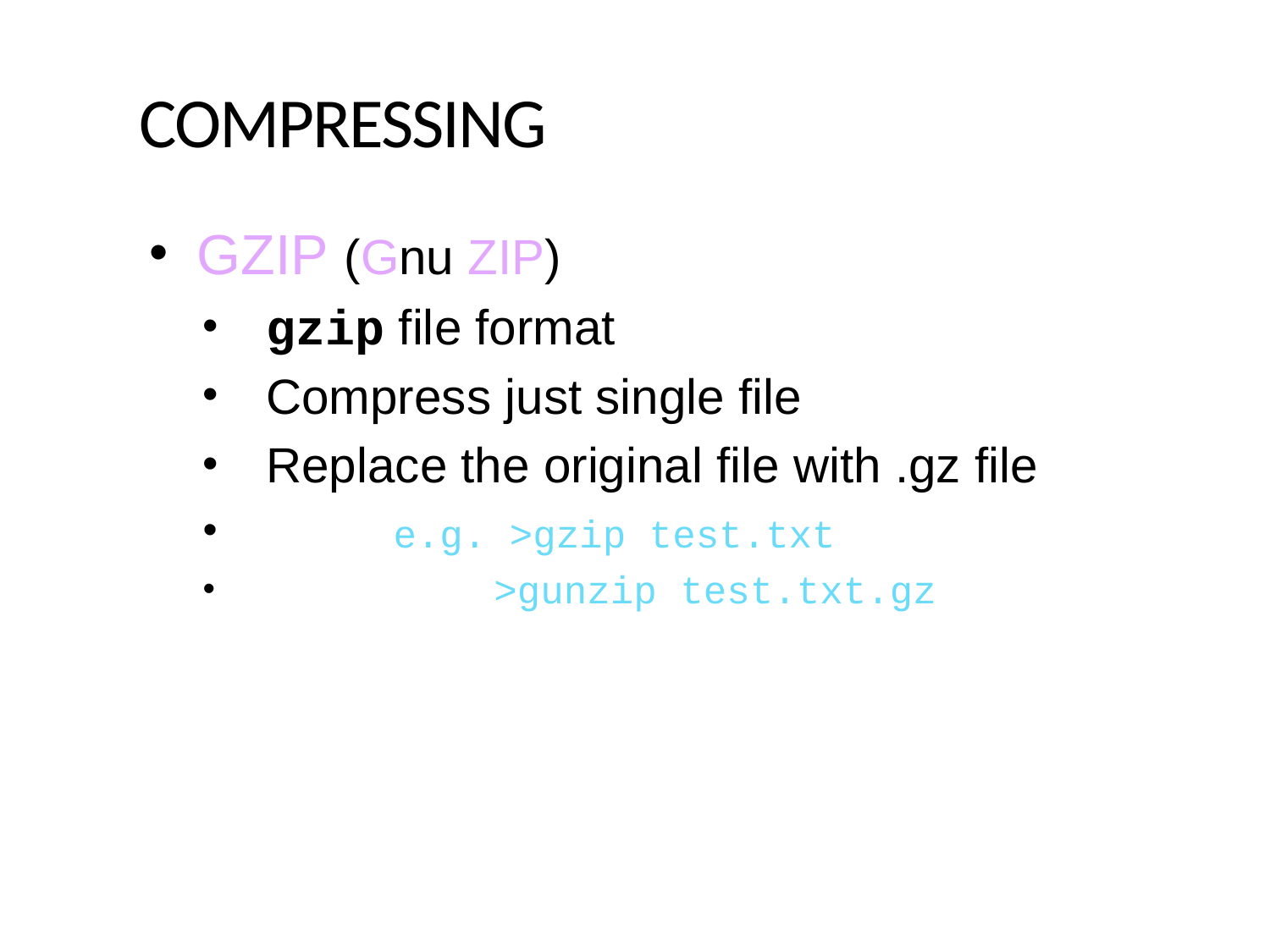

# COMPRESSING
GZIP (Gnu ZIP)
gzip file format
Compress just single file
Replace the original file with .gz file
	e.g. >gzip test.txt
	     >gunzip test.txt.gz